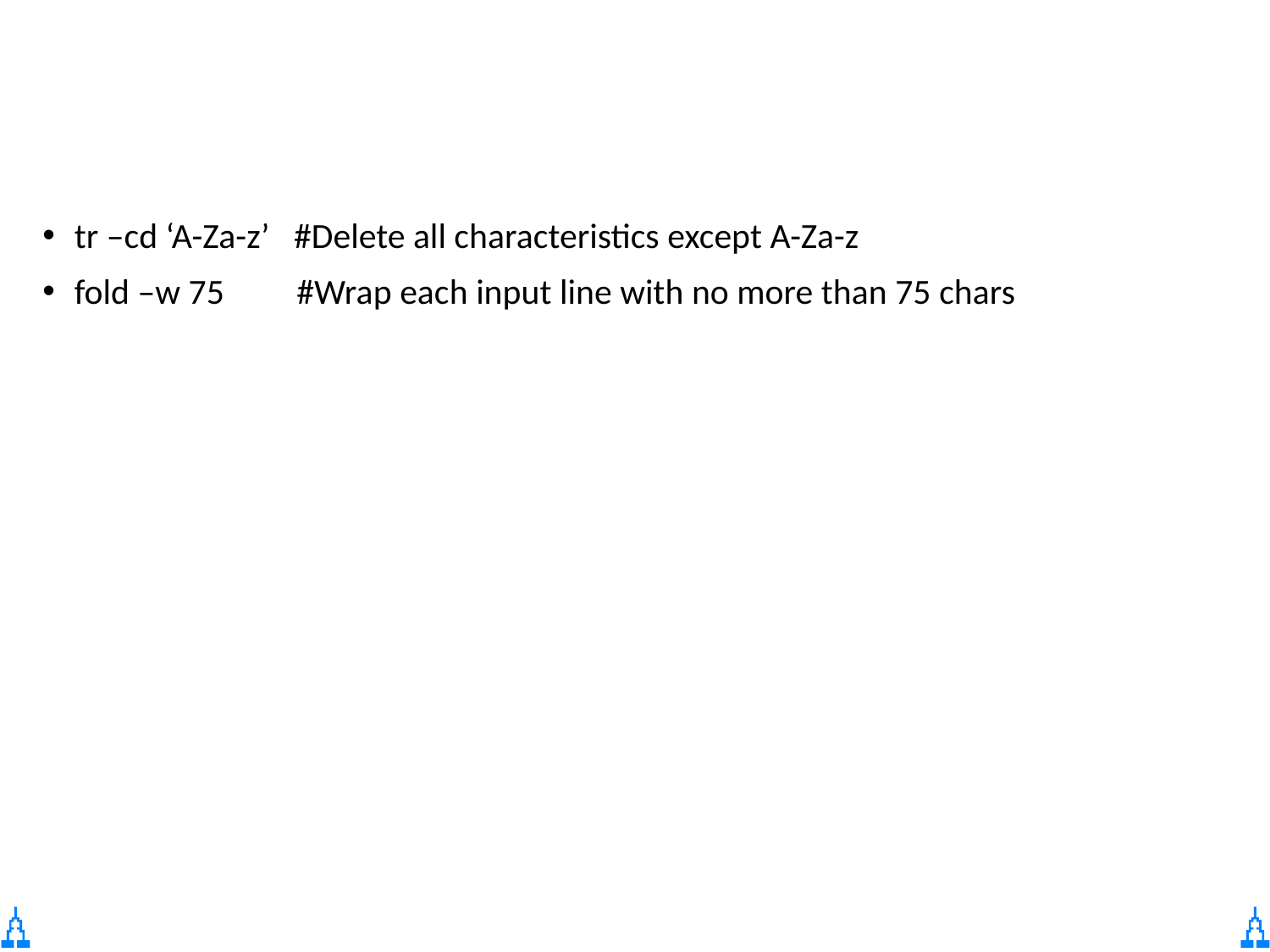

#
tr –cd ‘A-Za-z’   #Delete all characteristics except A-Za-z
fold –w 75         #Wrap each input line with no more than 75 chars